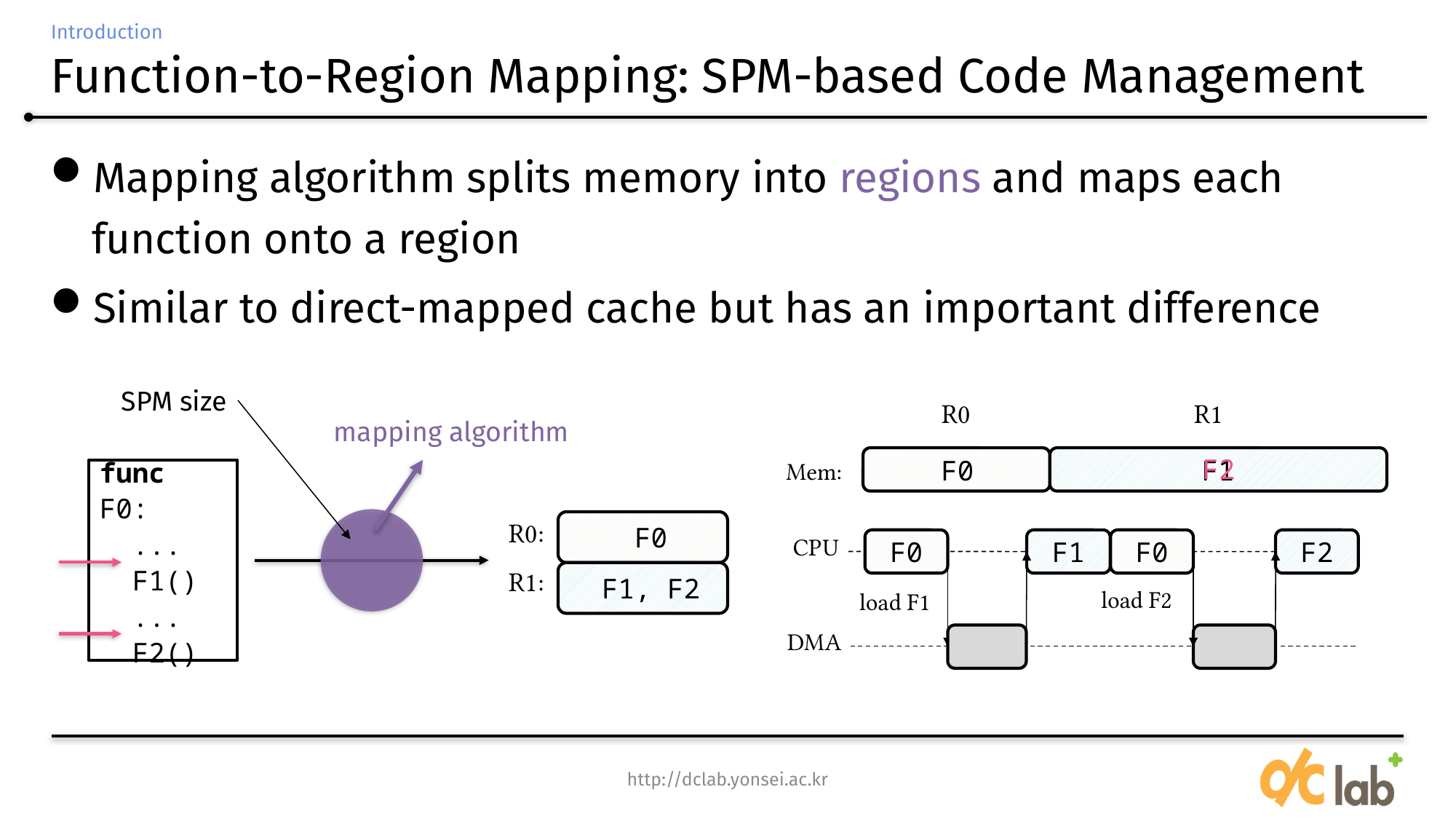

Introduction
# Function-to-Region Mapping: SPM-based Code Management
Mapping algorithm splits memory into regions and maps each function onto a region
Similar to direct-mapped cache but has an important difference
SPM size
R0
R1

Mem:
mapping algorithm

F2
F0
F1
func F0:
  ...
  F1()
  ...
  F2()
R0:
 F0
R1:
 F1, F2
CPU
F0
DMA
F1
load F1

F2
load F2

F0
http://dclab.yonsei.ac.kr